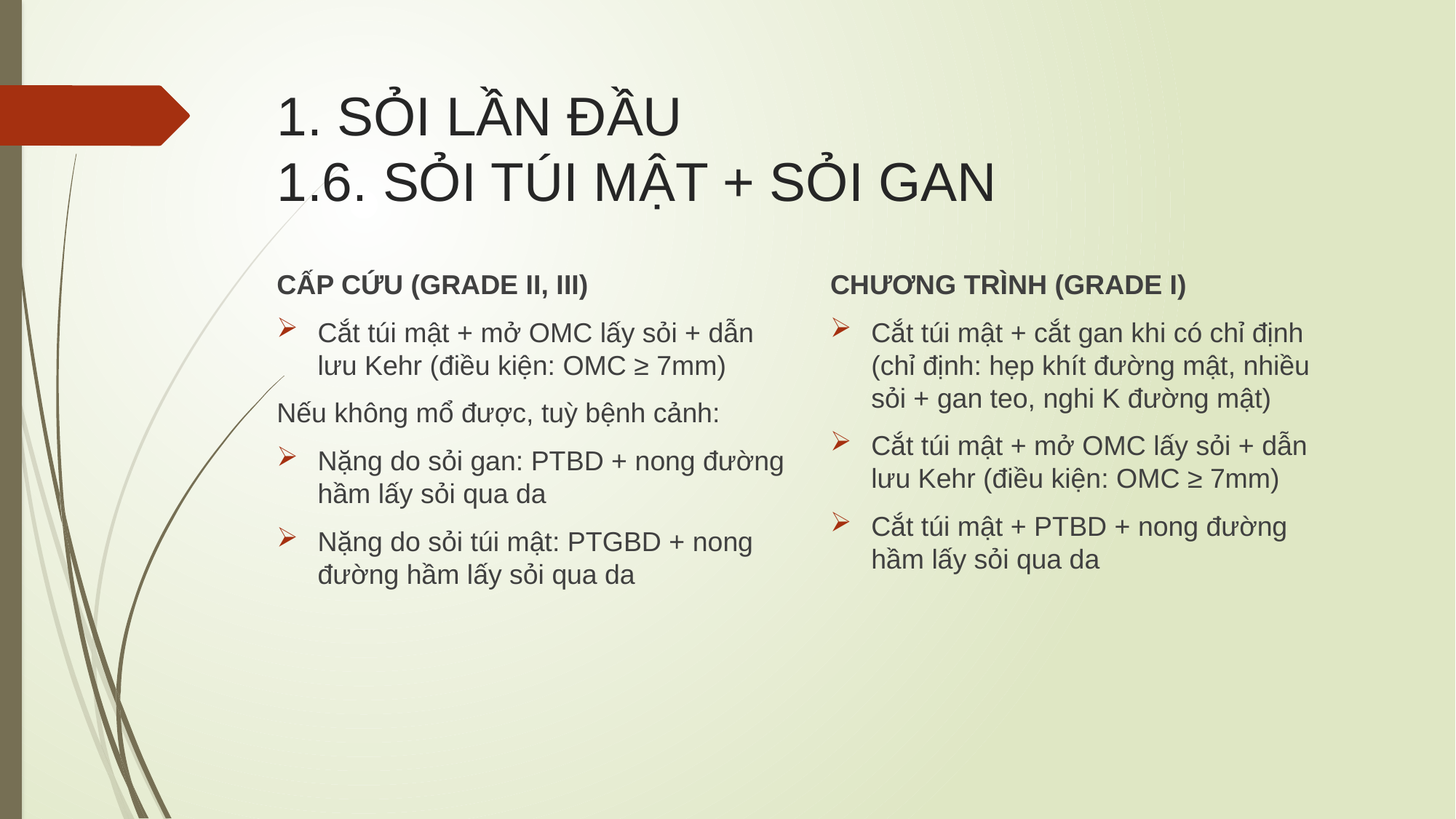

# 1. SỎI LẦN ĐẦU 1.6. SỎI TÚI MẬT + SỎI GAN
CẤP CỨU (GRADE II, III)
Cắt túi mật + mở OMC lấy sỏi + dẫn lưu Kehr (điều kiện: OMC ≥ 7mm)
Nếu không mổ được, tuỳ bệnh cảnh:
Nặng do sỏi gan: PTBD + nong đường hầm lấy sỏi qua da
Nặng do sỏi túi mật: PTGBD + nong đường hầm lấy sỏi qua da
CHƯƠNG TRÌNH (GRADE I)
Cắt túi mật + cắt gan khi có chỉ định
(chỉ định: hẹp khít đường mật, nhiều sỏi + gan teo, nghi K đường mật)
Cắt túi mật + mở OMC lấy sỏi + dẫn lưu Kehr (điều kiện: OMC ≥ 7mm)
Cắt túi mật + PTBD + nong đường hầm lấy sỏi qua da